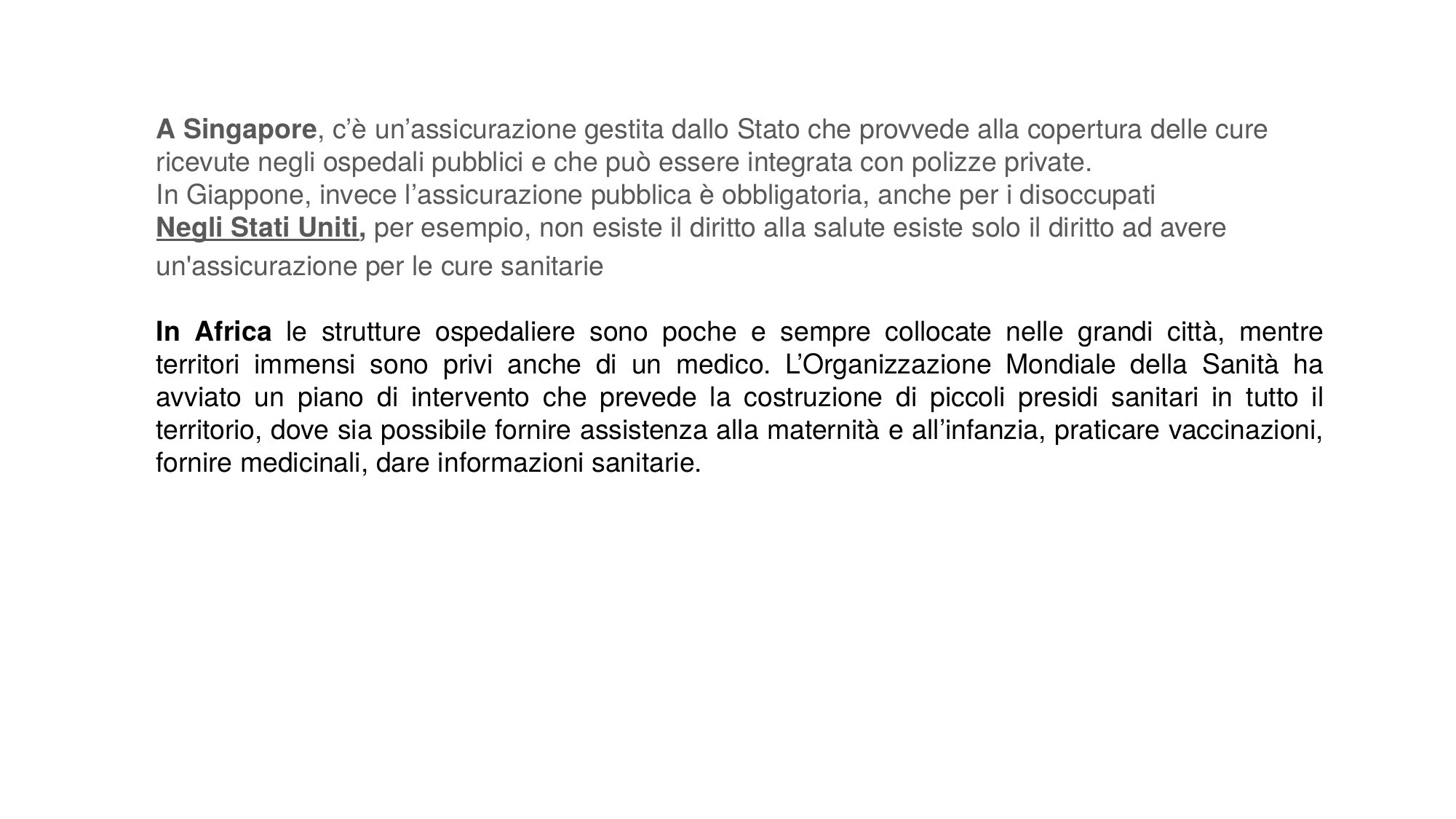

A Singapore, c’è un’assicurazione gestita dallo Stato che provvede alla copertura delle cure ricevute negli ospedali pubblici e che può essere integrata con polizze private.
In Giappone, invece l’assicurazione pubblica è obbligatoria, anche per i disoccupati
Negli Stati Uniti, per esempio, non esiste il diritto alla salute esiste solo il diritto ad avere un'assicurazione per le cure sanitarie

In Africa le strutture ospedaliere sono poche e sempre collocate nelle grandi città, mentre territori immensi sono privi anche di un medico. L’Organizzazione Mondiale della Sanità ha avviato un piano di intervento che prevede la costruzione di piccoli presidi sanitari in tutto il territorio, dove sia possibile fornire assistenza alla maternità e all’infanzia, praticare vaccinazioni, fornire medicinali, dare informazioni sanitarie.